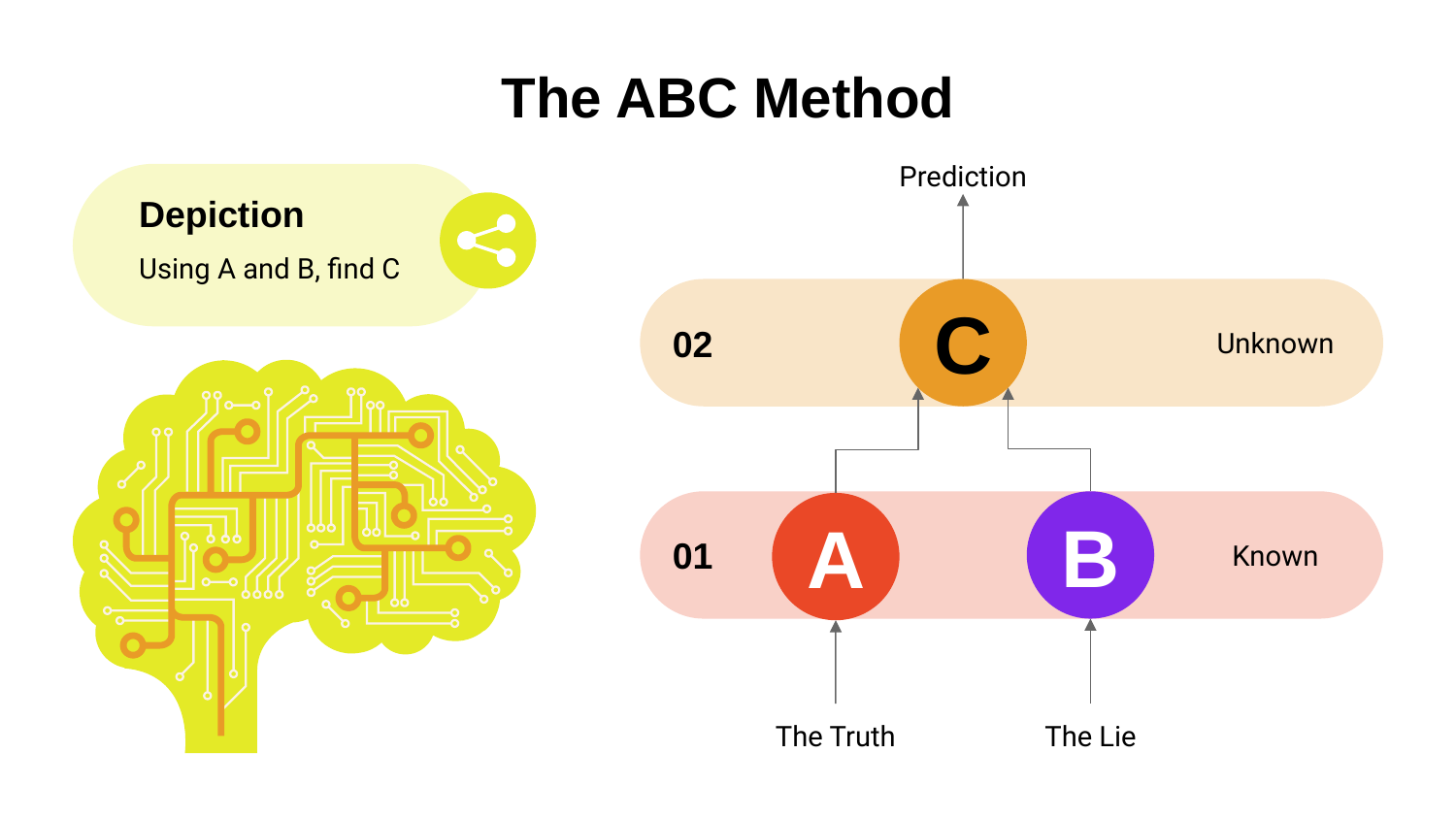

# The ABC Method
Prediction
The Truth
The Lie

Depiction
Using A and B, find C

C
02
Unknown

B
A
01
Known